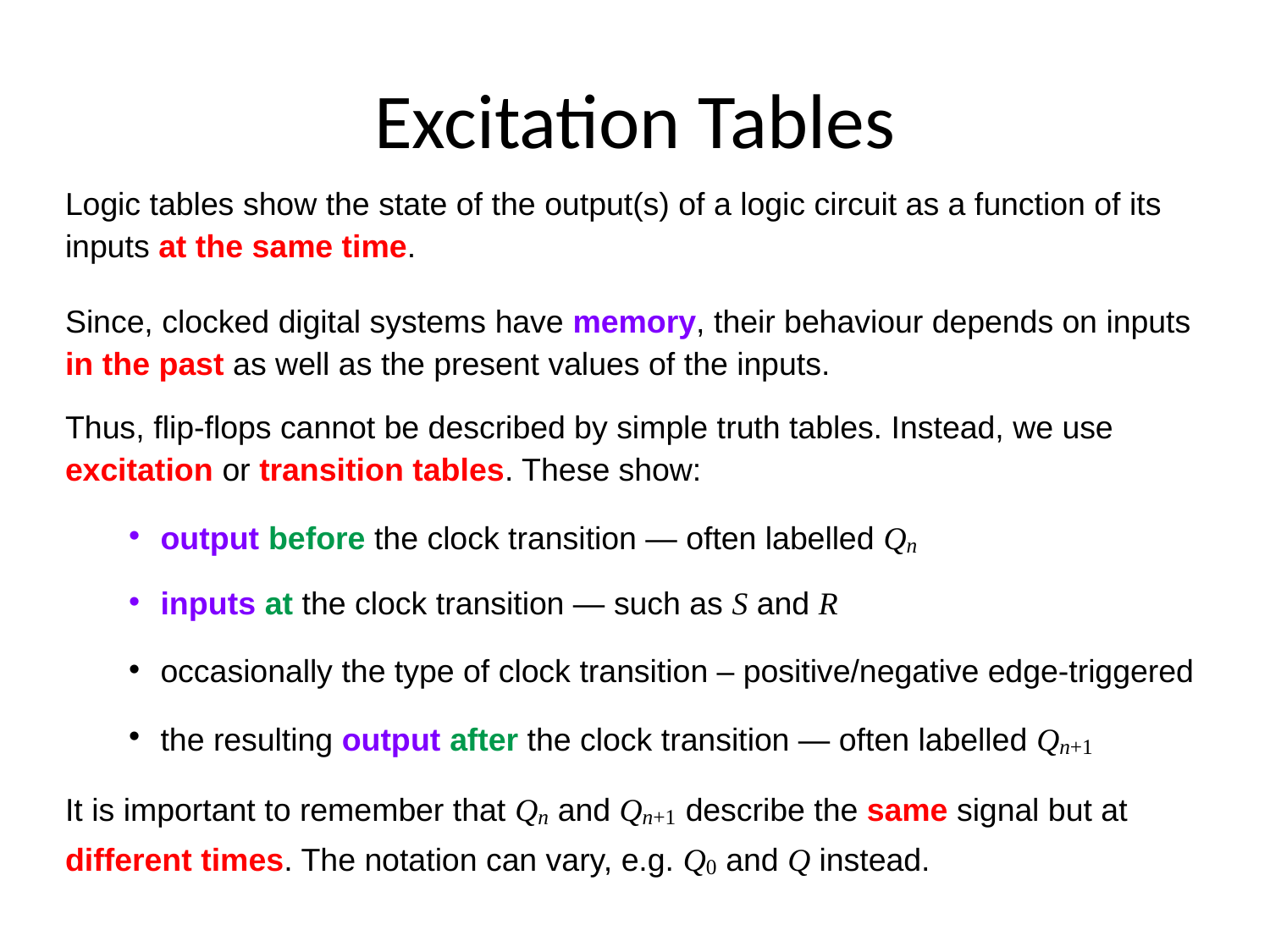

# Excitation Tables
Logic tables show the state of the output(s) of a logic circuit as a function of its inputs at the same time.

Since, clocked digital systems have memory, their behaviour depends on inputs in the past as well as the present values of the inputs.

Thus, flip-flops cannot be described by simple truth tables. Instead, we use
excitation or transition tables. These show:

output before the clock transition — often labelled Qn

inputs at the clock transition — such as S and R

occasionally the type of clock transition – positive/negative edge-triggered

the resulting output after the clock transition — often labelled Qn+1

It is important to remember that Qn and Qn+1 describe the same signal but at different times. The notation can vary, e.g. Q0 and Q instead.